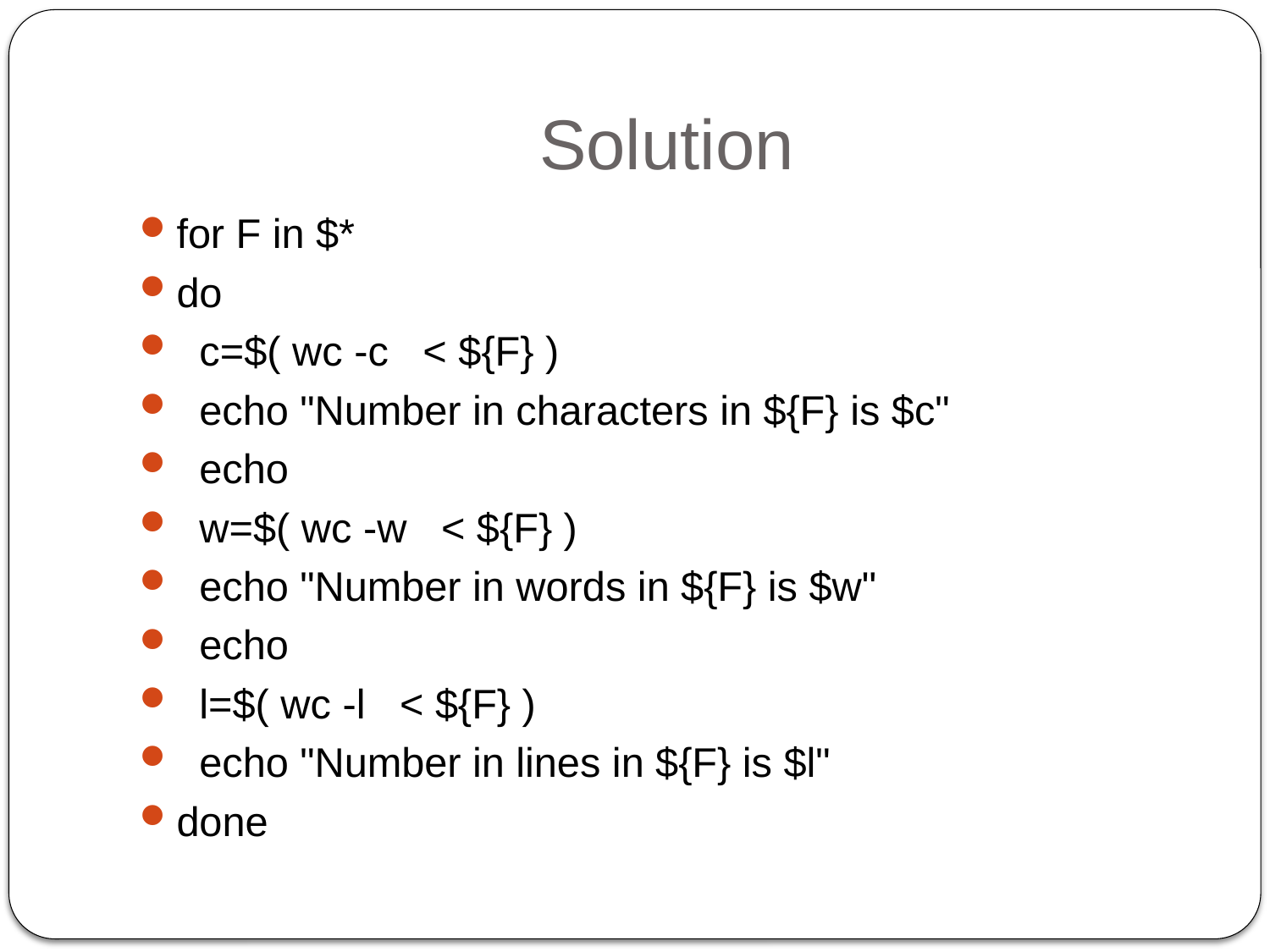

# Solution
for F in $*
do
  c=$( wc -c   < ${F} )
  echo "Number in characters in ${F} is $c"
  echo
  w=$( wc -w   < ${F} )
  echo "Number in words in ${F} is $w"
  echo
  l=$( wc -l   < ${F} )
  echo "Number in lines in ${F} is $l"
done